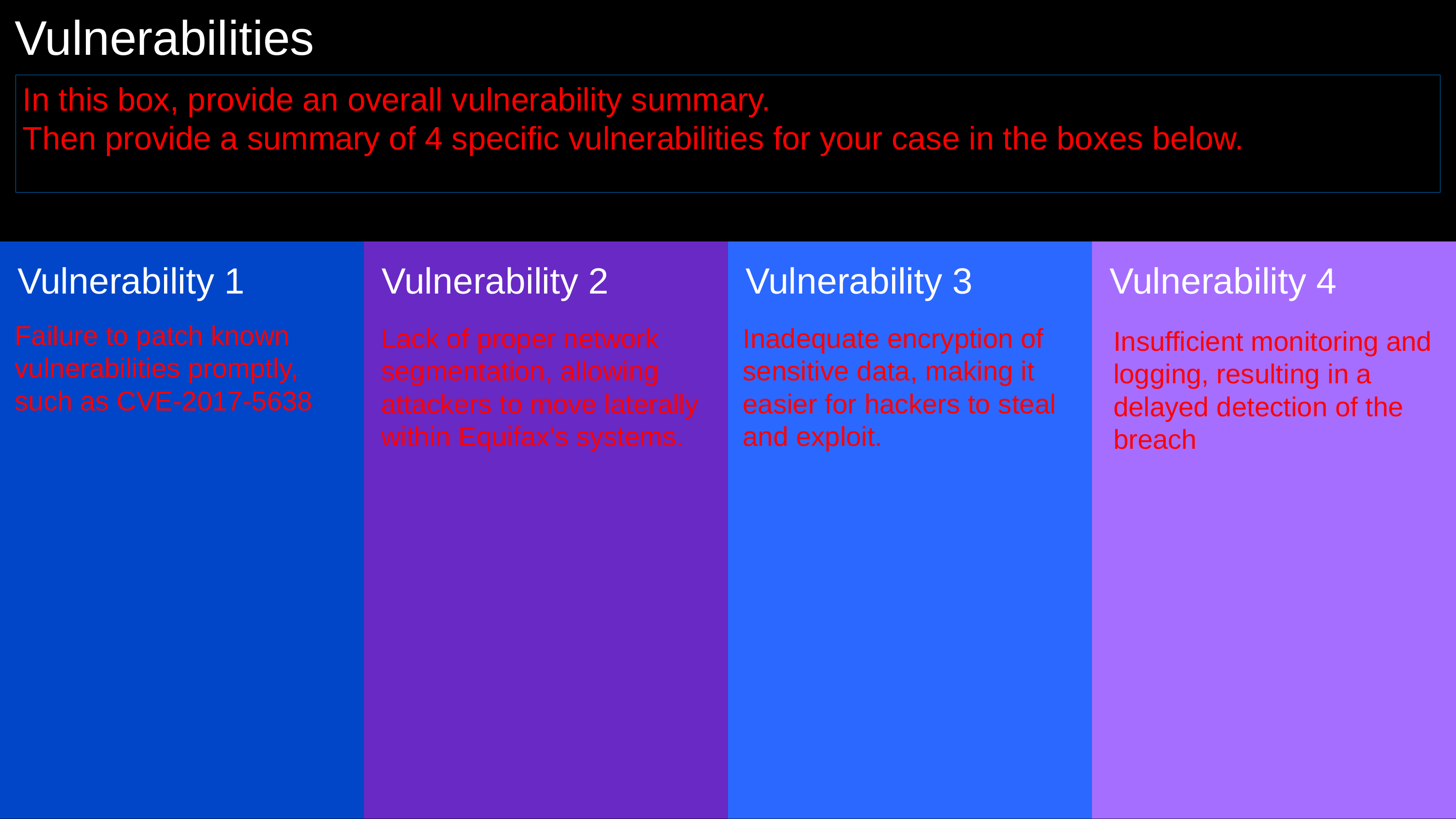

# Vulnerabilities
In this box, provide an overall vulnerability summary.
Then provide a summary of 4 specific vulnerabilities for your case in the boxes below.

Vulnerability 3
Vulnerability 4

Vulnerability 1
Vulnerability 2
Failure to patch known vulnerabilities promptly, such as CVE-2017-5638
Lack of proper network segmentation, allowing attackers to move laterally within Equifax's systems.
Inadequate encryption of sensitive data, making it easier for hackers to steal and exploit.
Insufficient monitoring and logging, resulting in a delayed detection of the breach